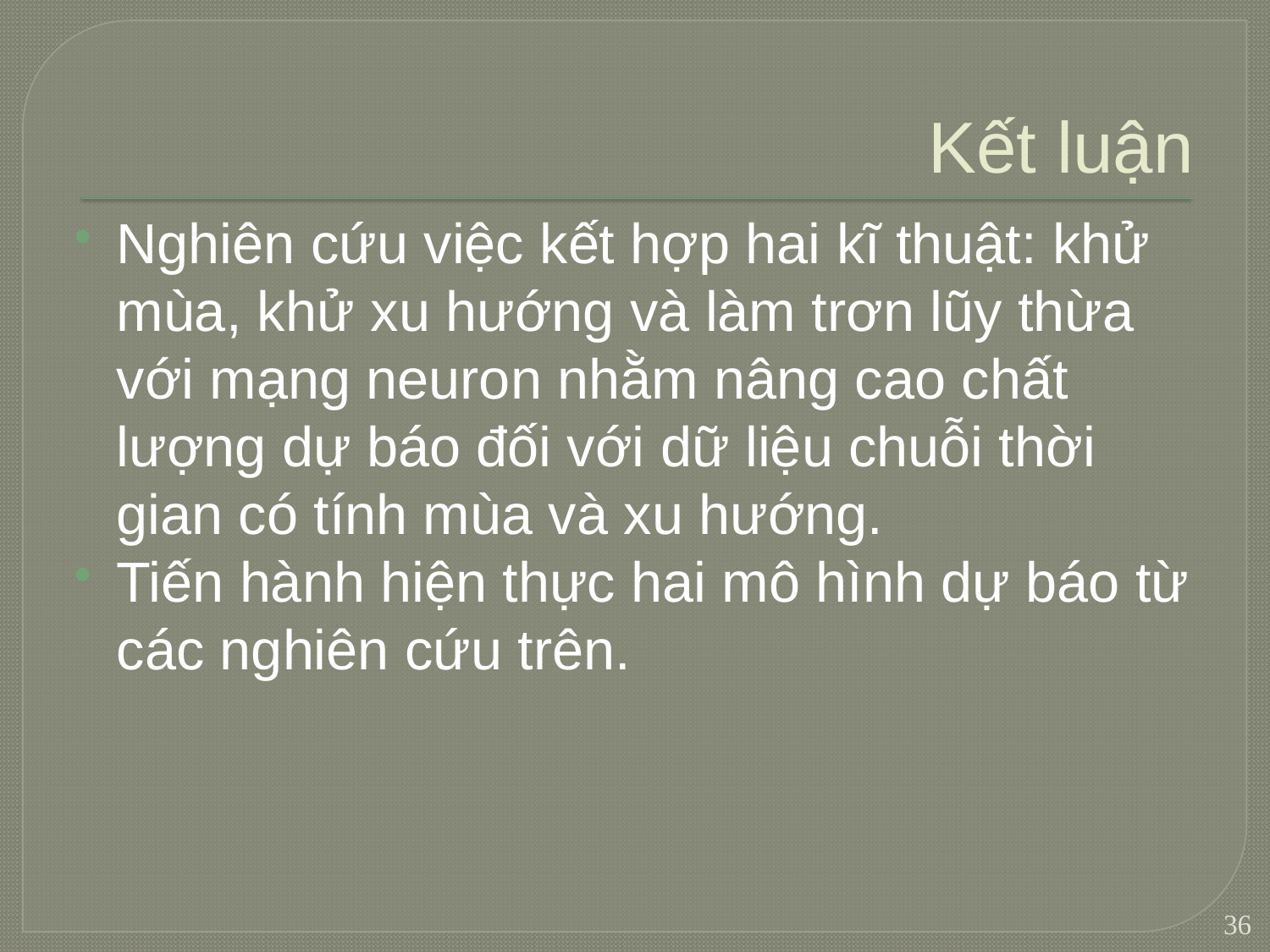

# Kết luận
Nghiên cứu việc kết hợp hai kĩ thuật: khử mùa, khử xu hướng và làm trơn lũy thừa với mạng neuron nhằm nâng cao chất lượng dự báo đối với dữ liệu chuỗi thời gian có tính mùa và xu hướng.
Tiến hành hiện thực hai mô hình dự báo từ các nghiên cứu trên.

36